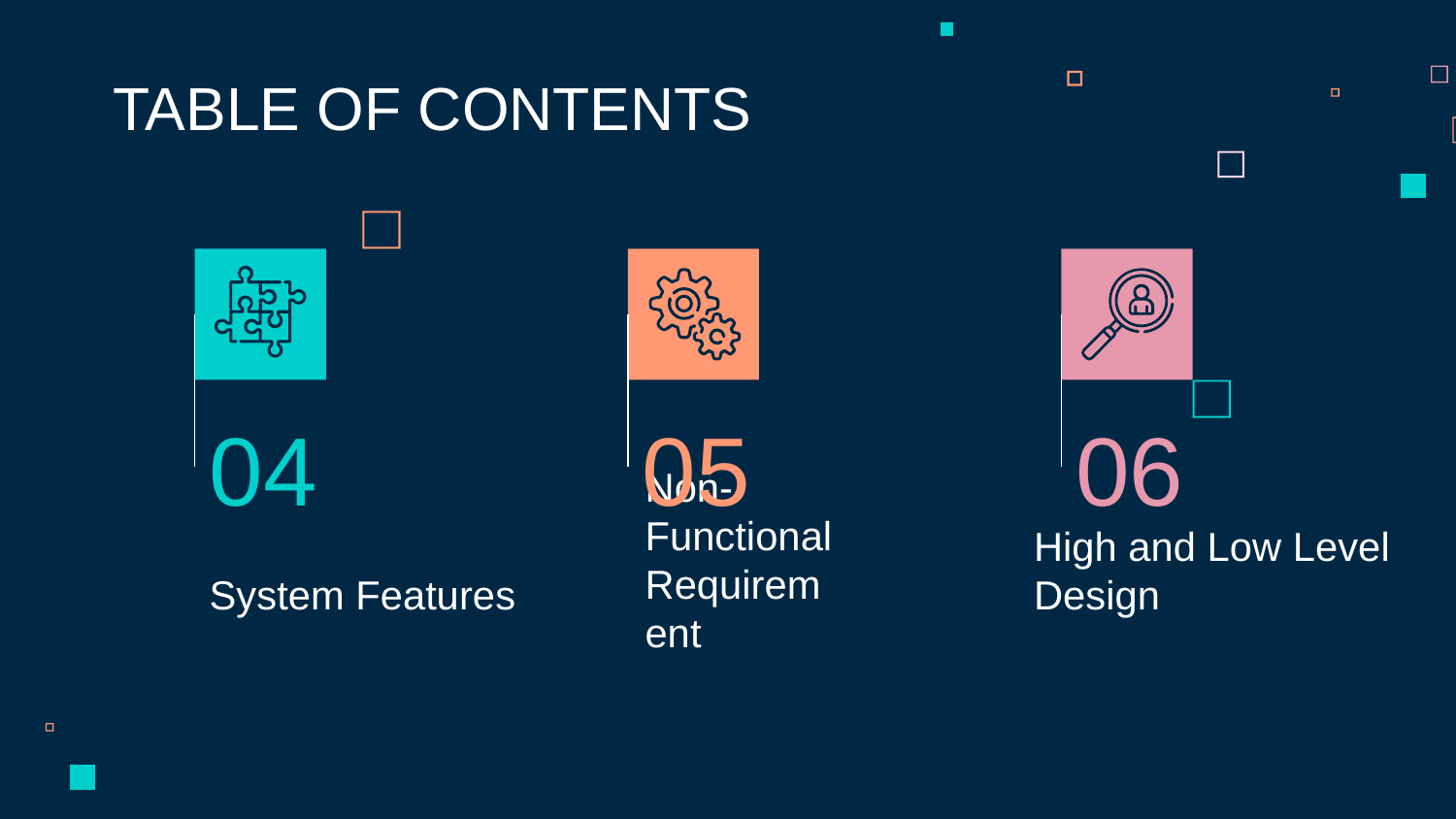

TABLE OF CONTENTS

04
05
06
# System Features
High and Low Level Design
Non-Functional Requirement